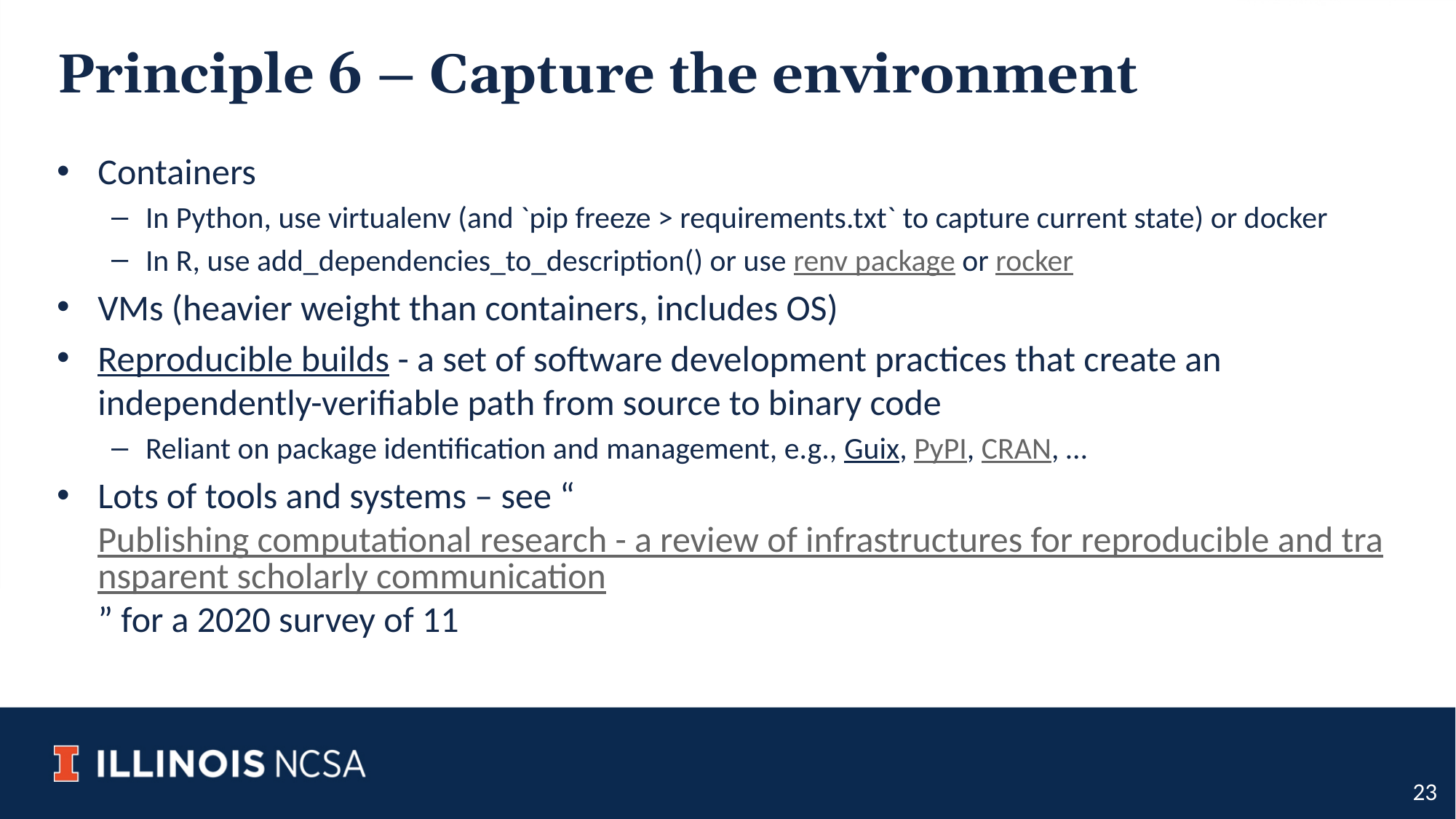

# Principle 6 – Capture the environment
Containers
In Python, use virtualenv (and `pip freeze > requirements.txt` to capture current state) or docker
In R, use add_dependencies_to_description() or use renv package or rocker
VMs (heavier weight than containers, includes OS)
Reproducible builds - a set of software development practices that create an independently-verifiable path from source to binary code
Reliant on package identification and management, e.g., Guix, PyPI, CRAN, …
Lots of tools and systems – see “Publishing computational research - a review of infrastructures for reproducible and transparent scholarly communication” for a 2020 survey of 11